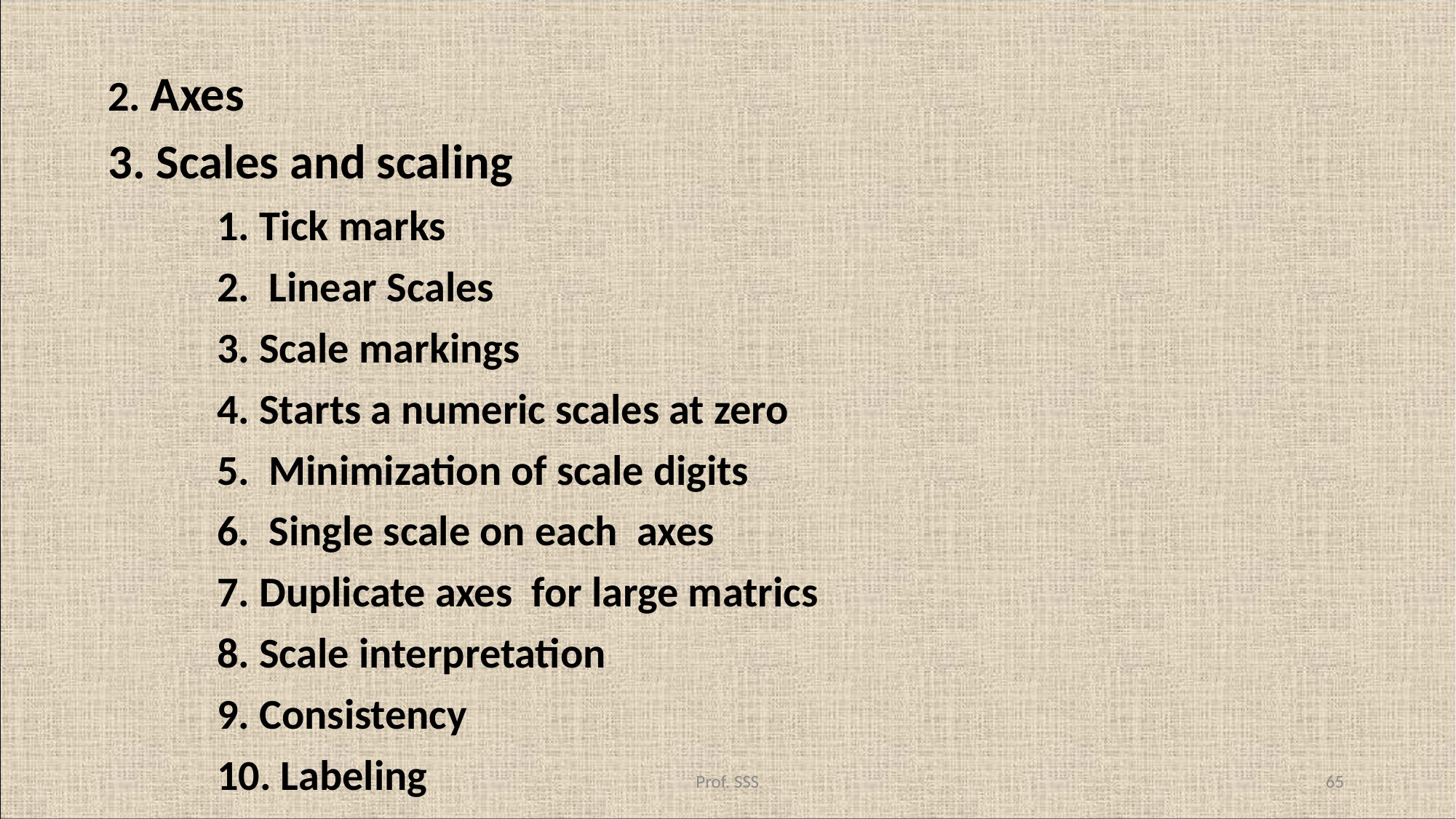

2. Axes
3. Scales and scaling
	1. Tick marks
	2.  Linear Scales
	3. Scale markings
	4. Starts a numeric scales at zero
	5.  Minimization of scale digits
	6.  Single scale on each  axes
	7. Duplicate axes  for large matrics
	8. Scale interpretation
	9. Consistency
	10. Labeling

#
Prof. SSS
65